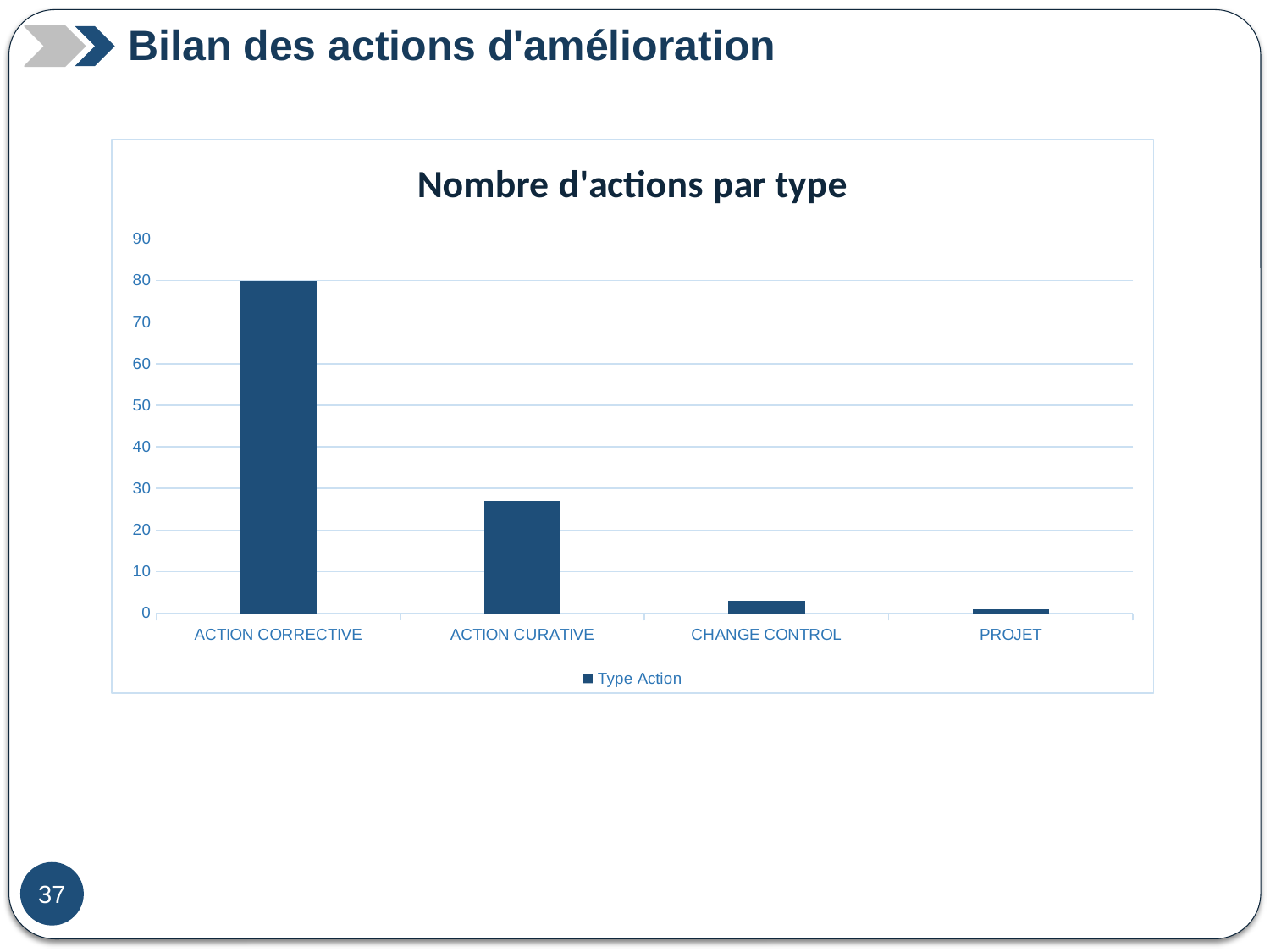

Bilan des actions d'amélioration

### Chart: Nombre d'actions par type

| Category | Type Action |
|---|---|
| ACTION CORRECTIVE | 80.0 |
| ACTION CURATIVE | 27.0 |
| CHANGE CONTROL | 3.0 |
| PROJET | 1.0 |
37